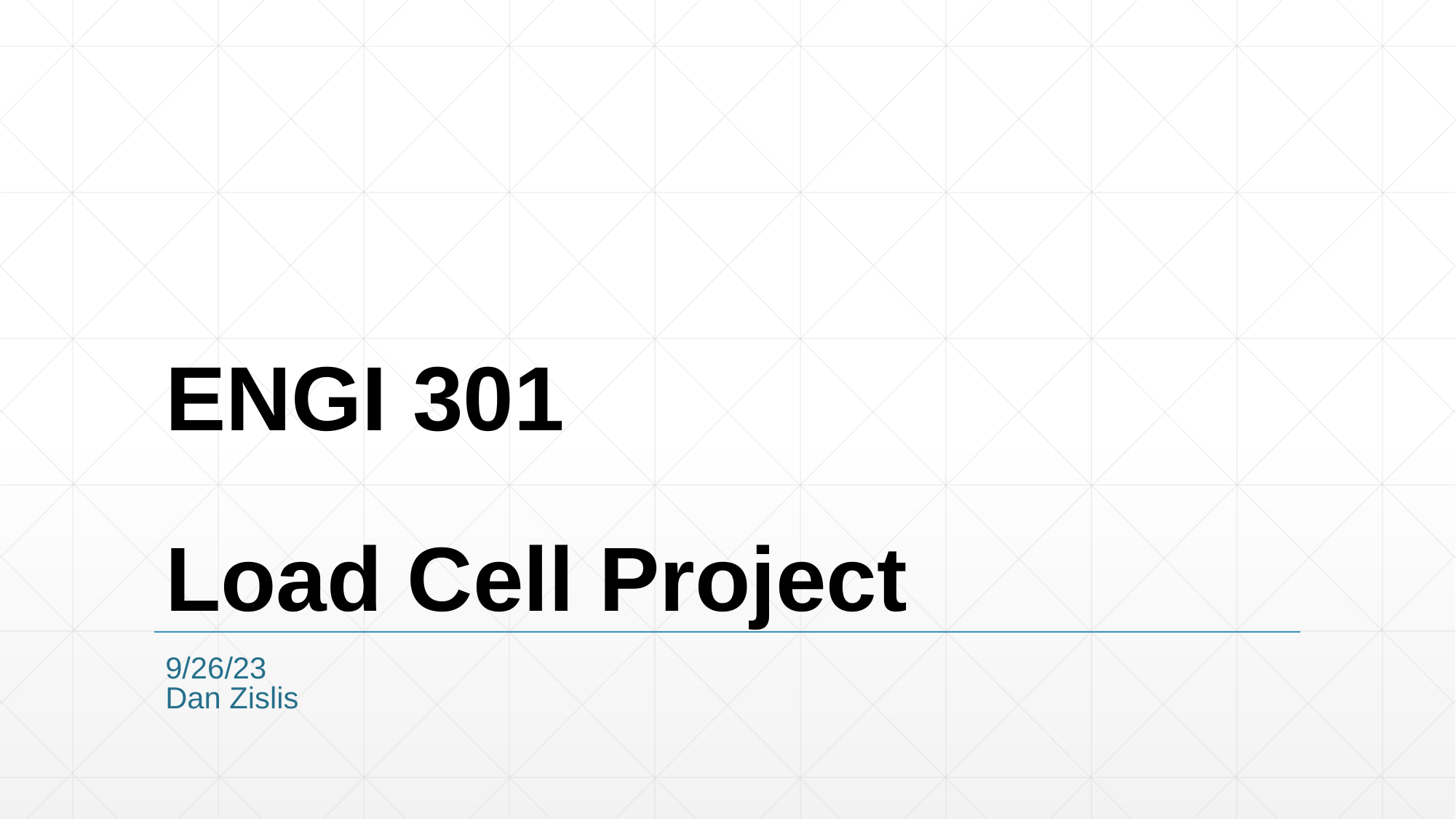

# ENGI 301 Load Cell Project
9/26/23
Dan Zislis